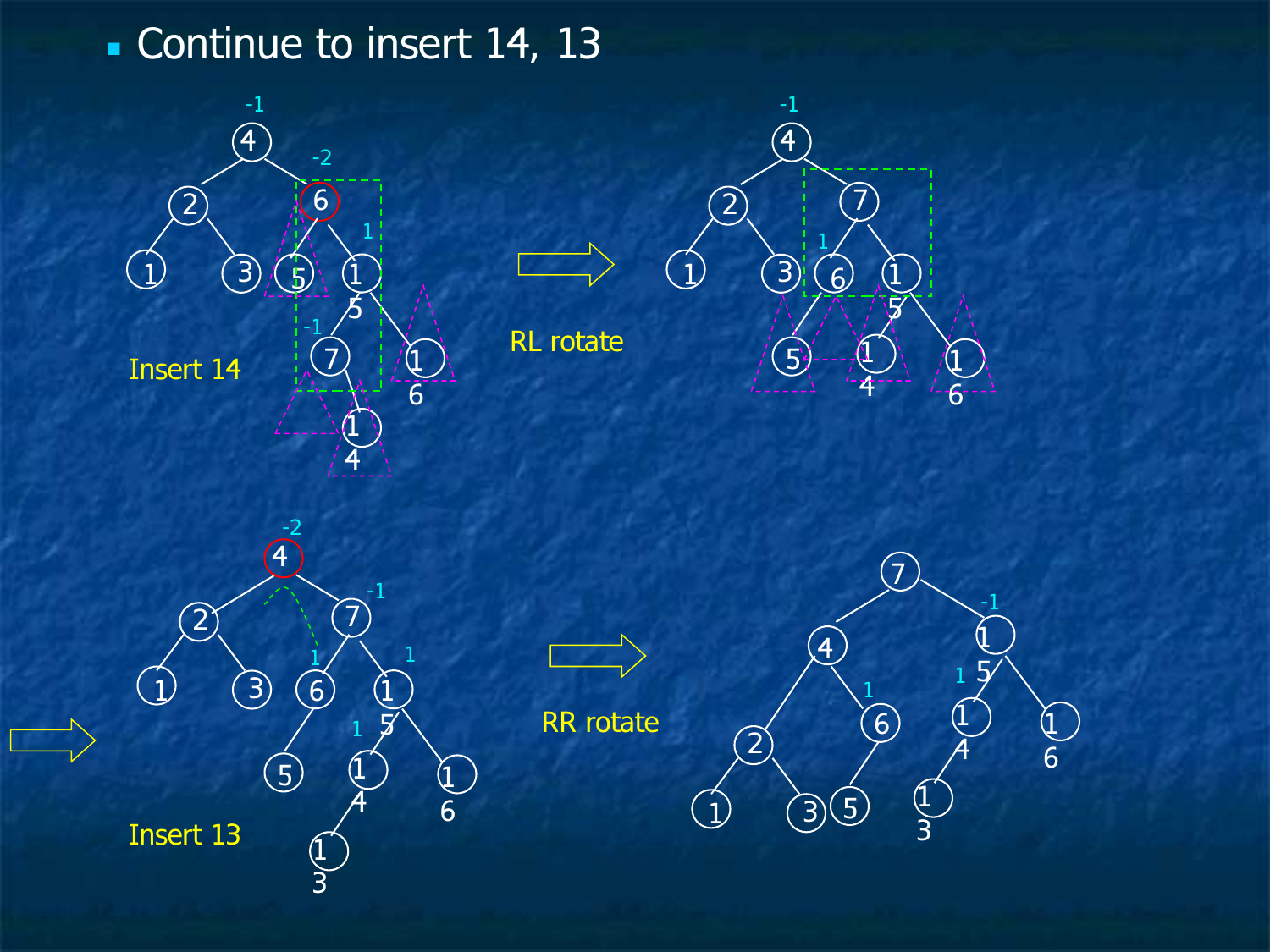

Continue to insert 14, 13
-1
-1
4
4

-2

6
7
2

2

1
1

3
3

1
15

1
15

5

6

-1
RL rotate
14

7
5
16
16

Insert 14

14

-2
4

7

-1

-1
7
2

15

4

1

1
1
3

1
6
15
1

14

RR rotate
6
16

1

2

14

5
16

13

5

3

1

Insert 13
13